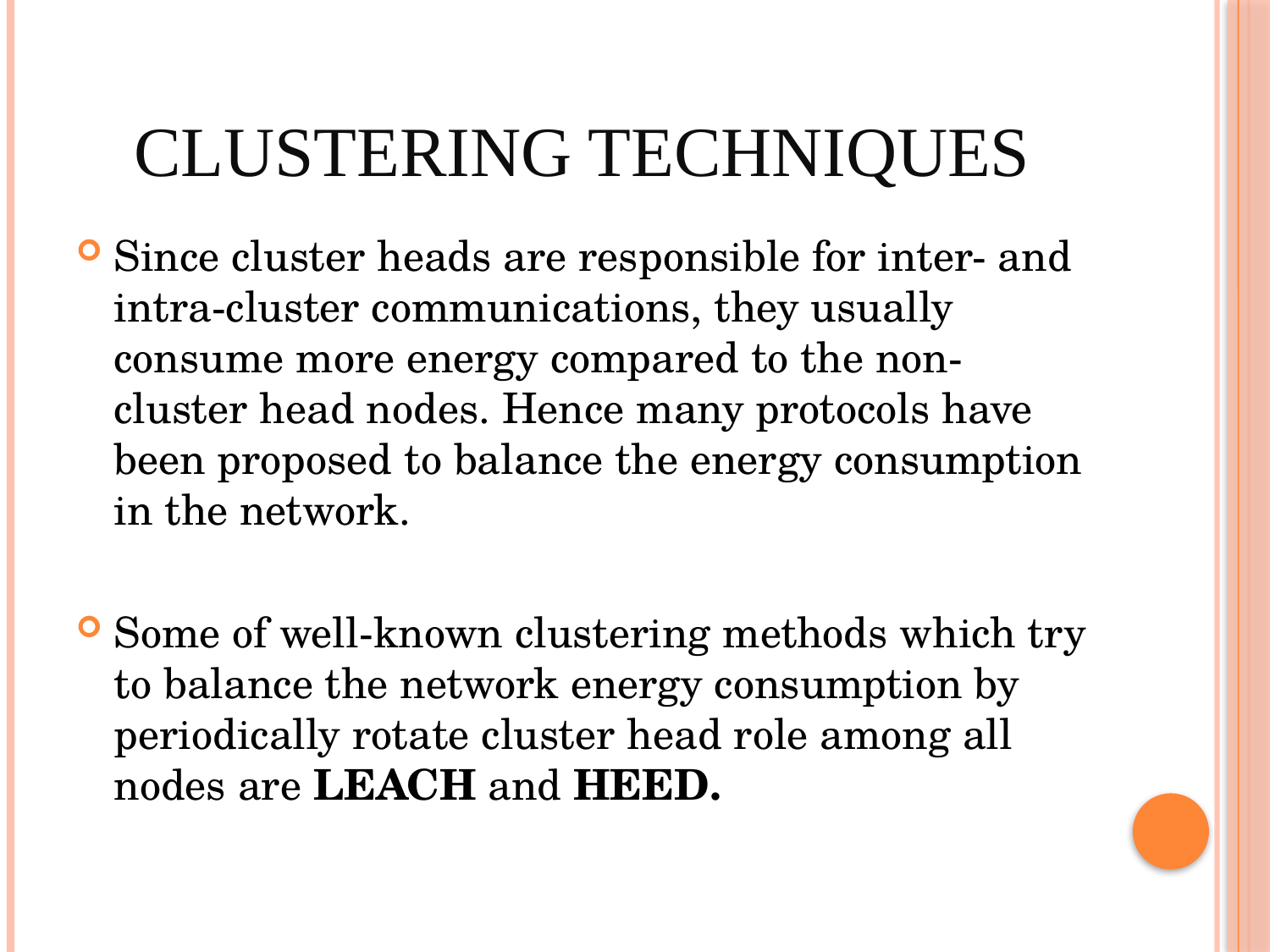

# CLUSTERING TECHNIQUES
Since cluster heads are responsible for inter- and intra-cluster communications, they usually consume more energy compared to the non-cluster head nodes. Hence many protocols have been proposed to balance the energy consumption in the network.

Some of well-known clustering methods which try to balance the network energy consumption by periodically rotate cluster head role among all nodes are LEACH and HEED.